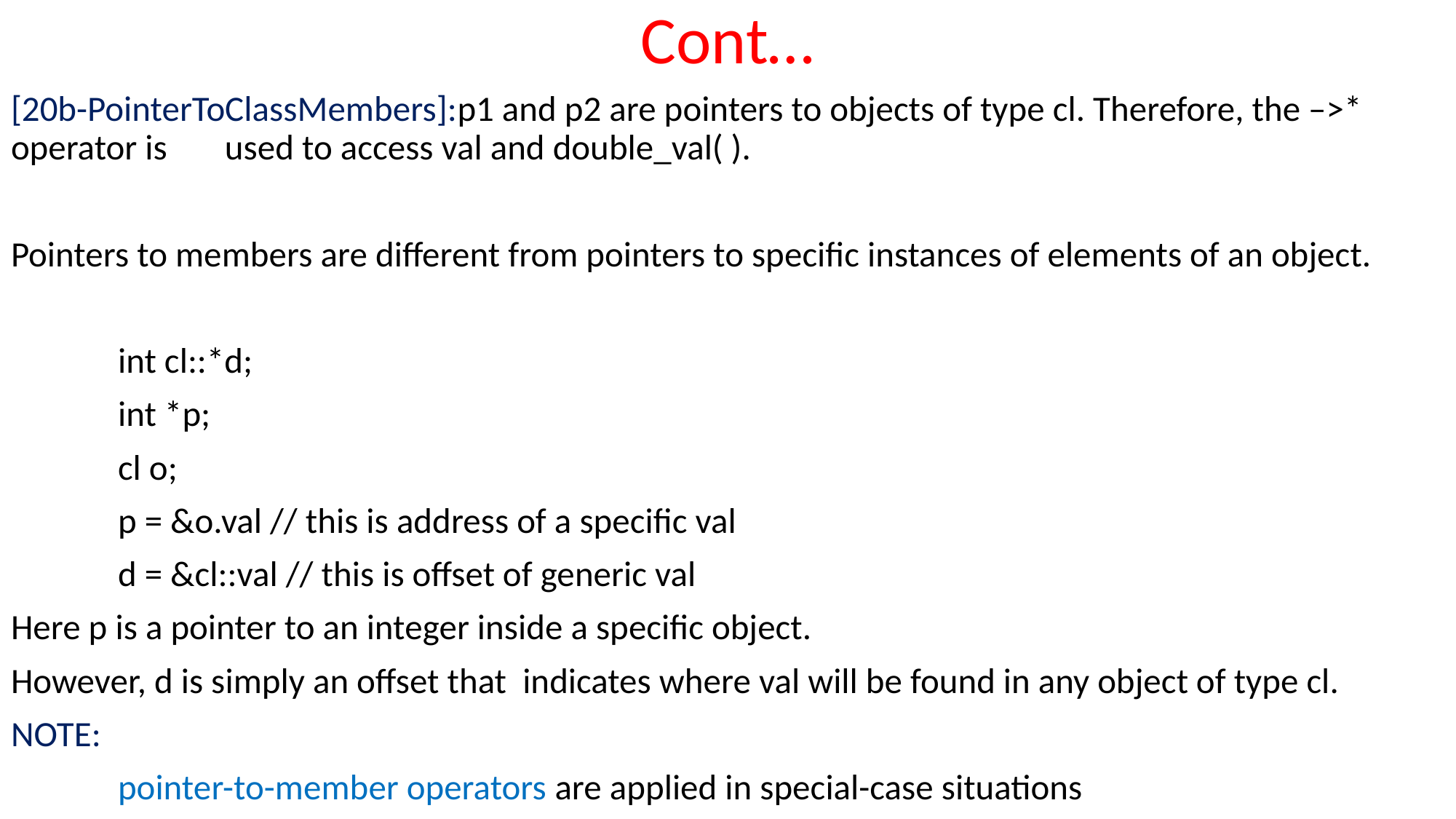

# Cont…
[20b-PointerToClassMembers]:p1 and p2 are pointers to objects of type cl. Therefore, the –>* 	operator is 	used to access val and double_val( ).

Pointers to members are different from pointers to specific instances of elements of an object.

	int cl::*d;
	int *p;
	cl o;
	p = &o.val // this is address of a specific val
	d = &cl::val // this is offset of generic val
Here p is a pointer to an integer inside a specific object.
However, d is simply an offset that  indicates where val will be found in any object of type cl.
NOTE:
	pointer-to-member operators are applied in special-case situations